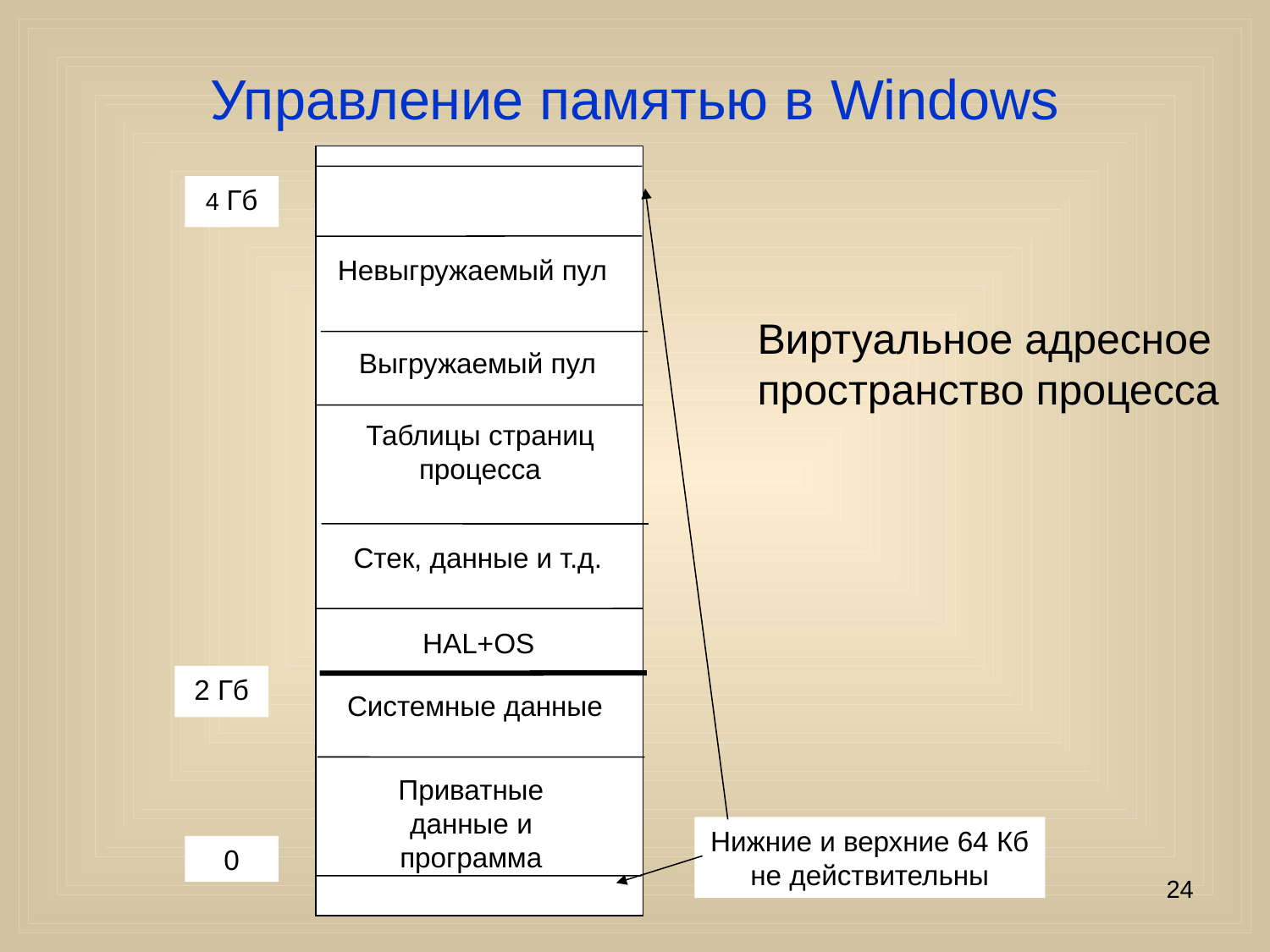

# Управление памятью в Windows

4 Гб

Невыгружаемый пул
Виртуальное адресное пространство процесса

Выгружаемый пул

Таблицы страниц процесса

Стек, данные и т.д.

HAL+OS
2 Гб

Системные данные

Приватные данные и программа
Нижние и верхние 64 Кб не действительны
0

24